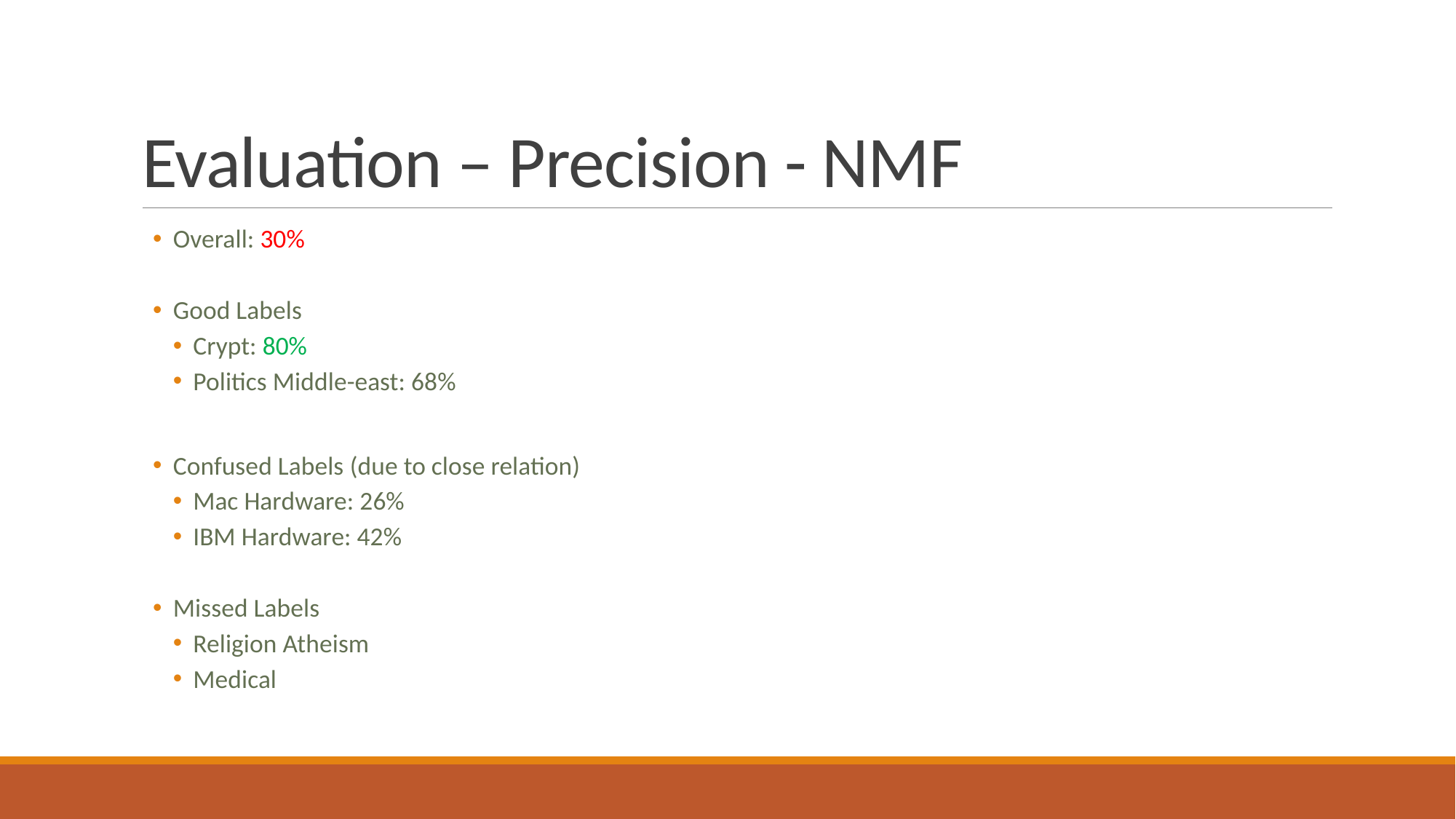

# Evaluation – Precision - NMF
Overall: 30%

Good Labels
Crypt: 80%
Politics Middle-east: 68%

Confused Labels (due to close relation)
Mac Hardware: 26%
IBM Hardware: 42%

Missed Labels
Religion Atheism
Medical